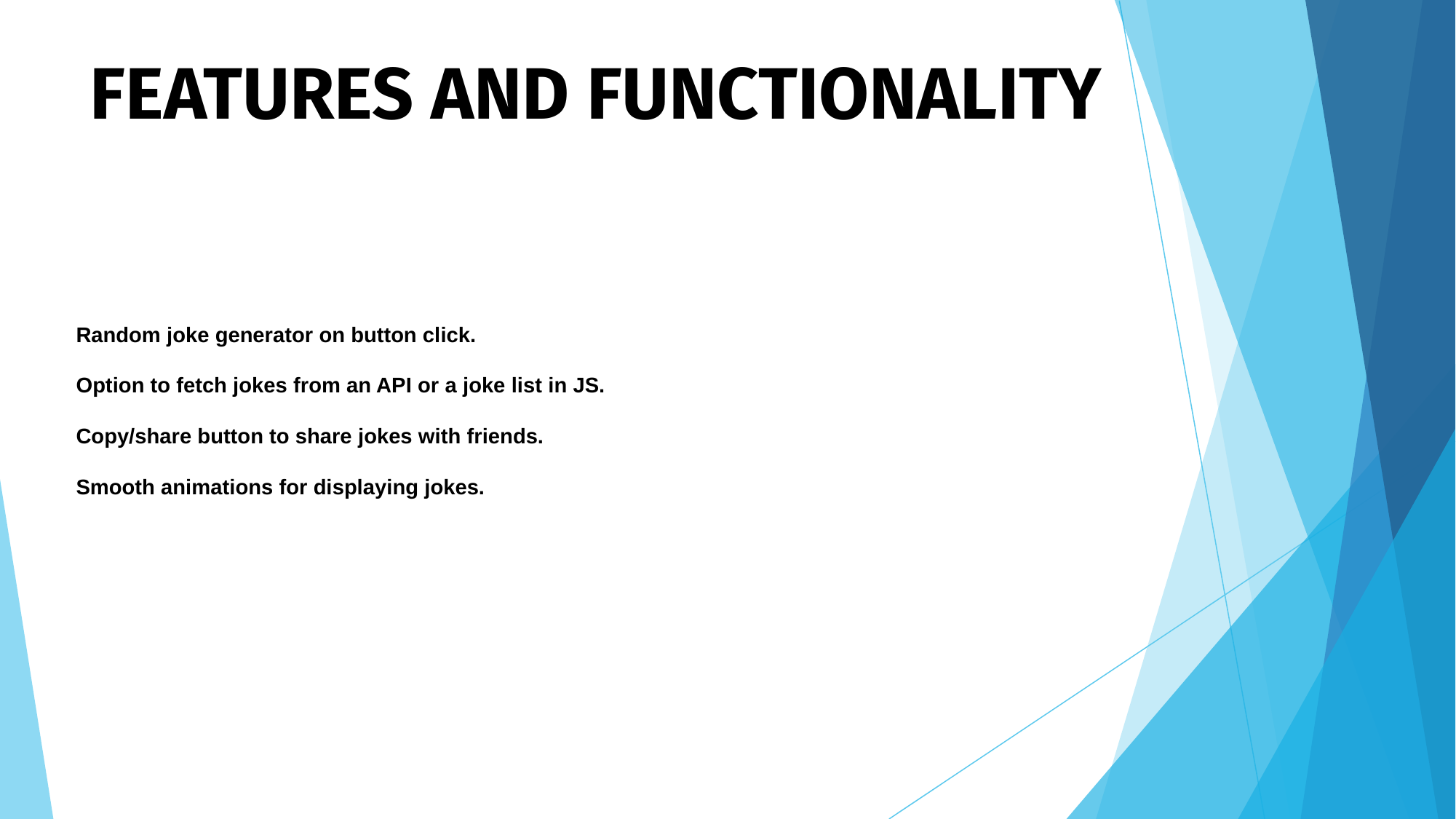

# FEATURES AND FUNCTIONALITY
Random joke generator on button click.

Option to fetch jokes from an API or a joke list in JS.

Copy/share button to share jokes with friends.

Smooth animations for displaying jokes.